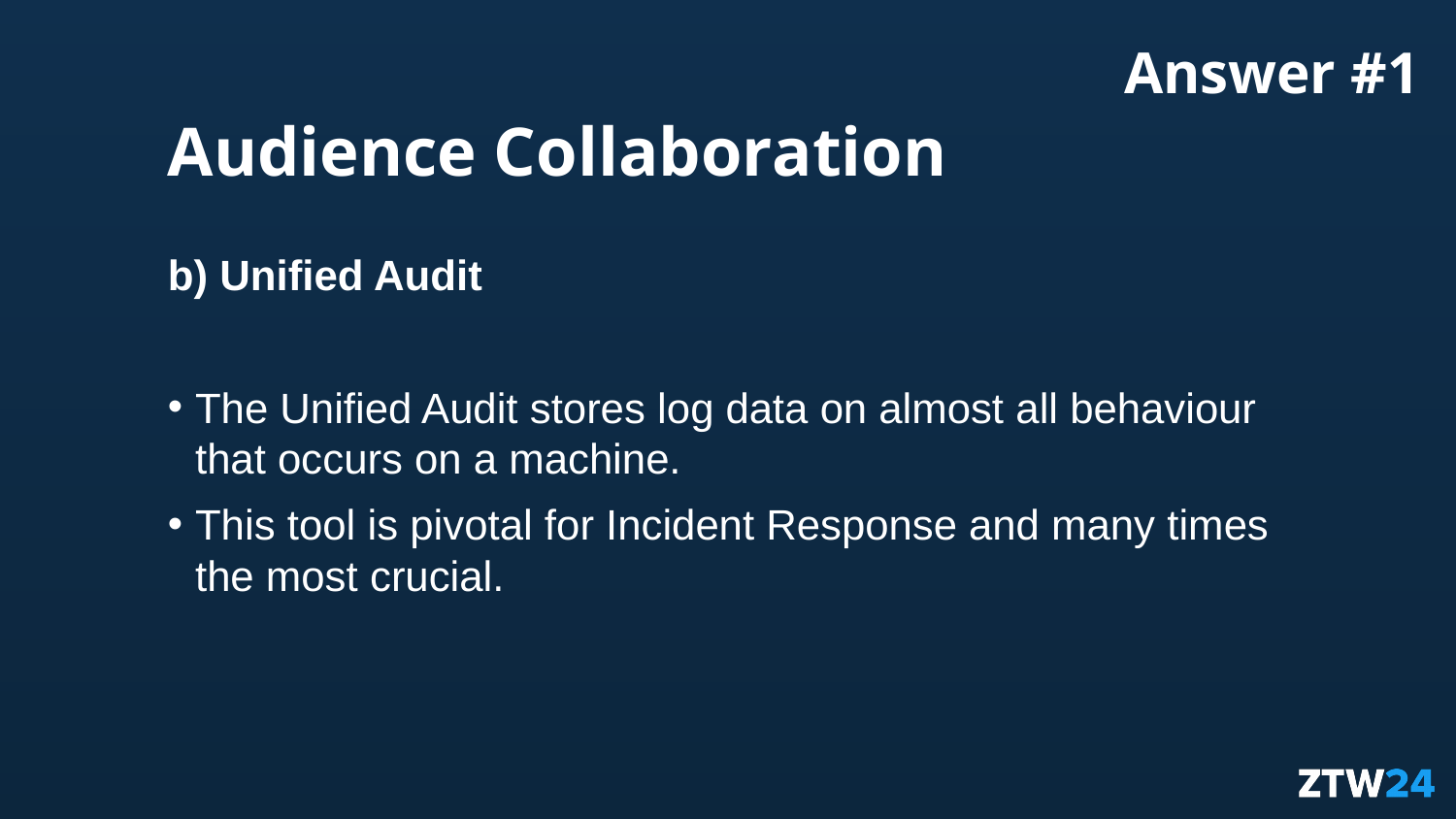

Answer #1
# Audience Collaboration
b) Unified Audit

The Unified Audit stores log data on almost all behaviour that occurs on a machine.
This tool is pivotal for Incident Response and many times the most crucial.